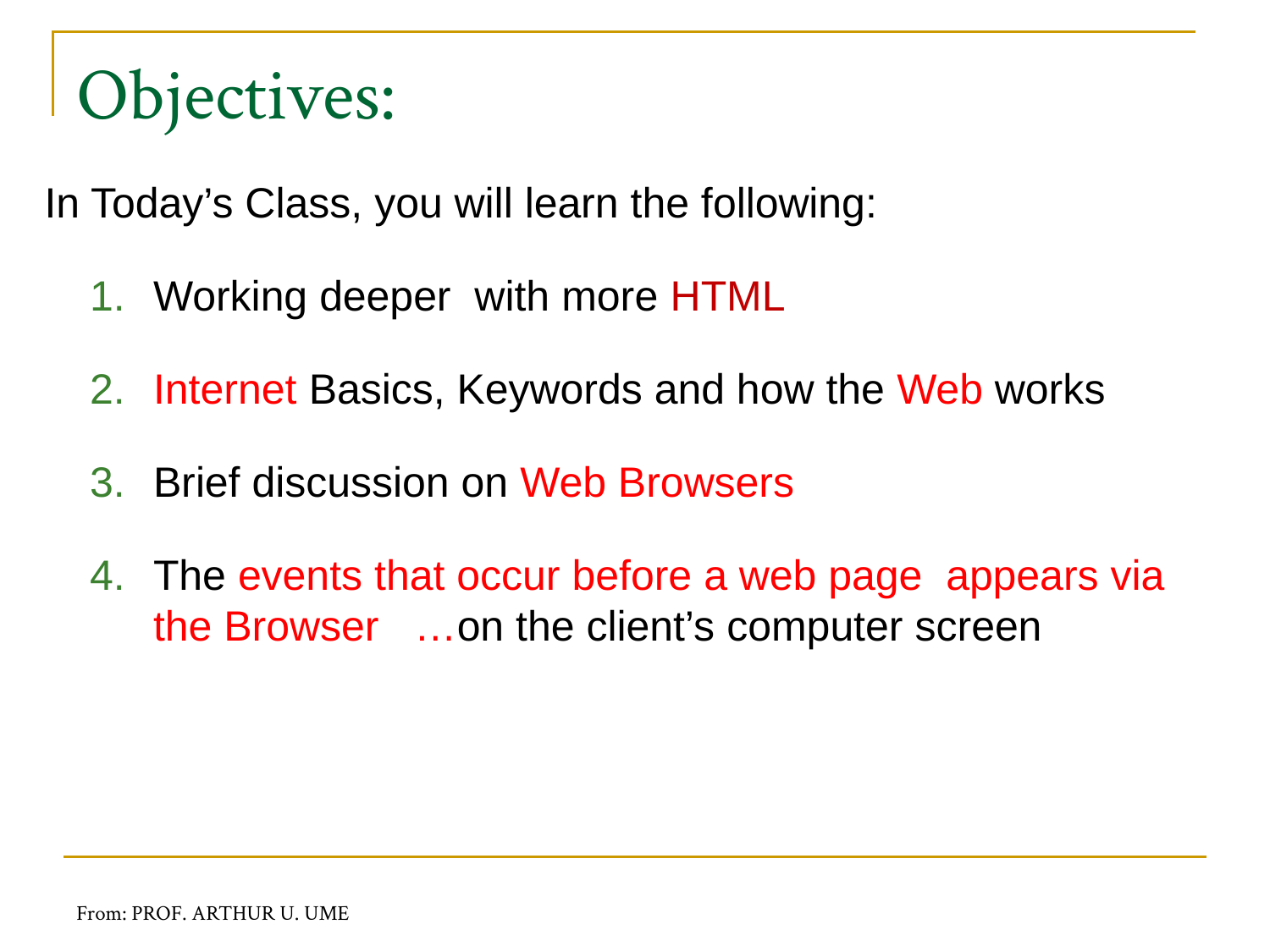

# Objectives:
In Today’s Class, you will learn the following:
Working deeper  with more HTML
Internet Basics, Keywords and how the Web works
Brief discussion on Web Browsers
The events that occur before a web page  appears via the Browser   …on the client’s computer screen

From: PROF. ARTHUR U. UME